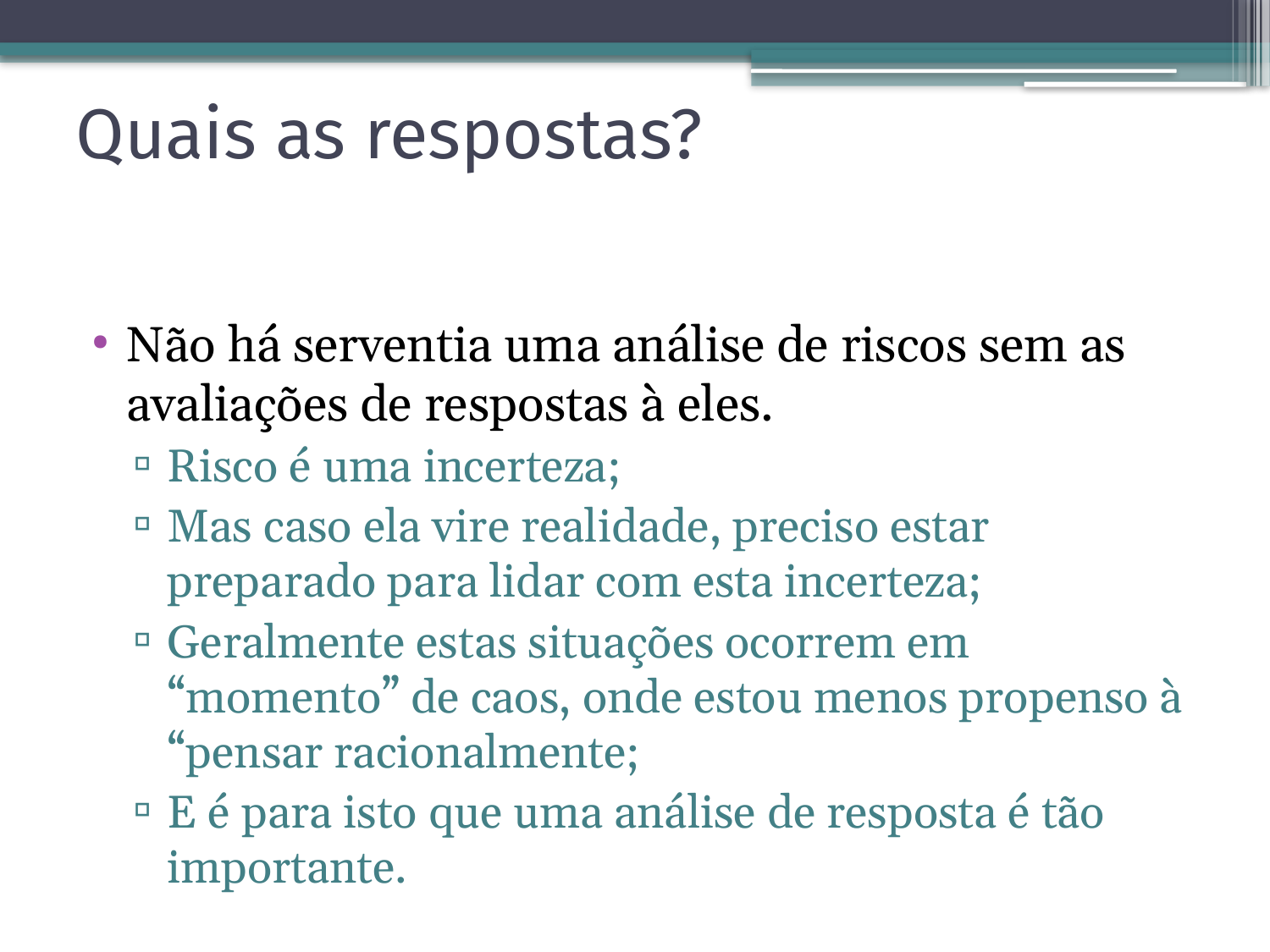

# Quais as respostas?
Não há serventia uma análise de riscos sem as avaliações de respostas à eles.
Risco é uma incerteza;
Mas caso ela vire realidade, preciso estar preparado para lidar com esta incerteza;
Geralmente estas situações ocorrem em “momento” de caos, onde estou menos propenso à “pensar racionalmente;
E é para isto que uma análise de resposta é tão importante.